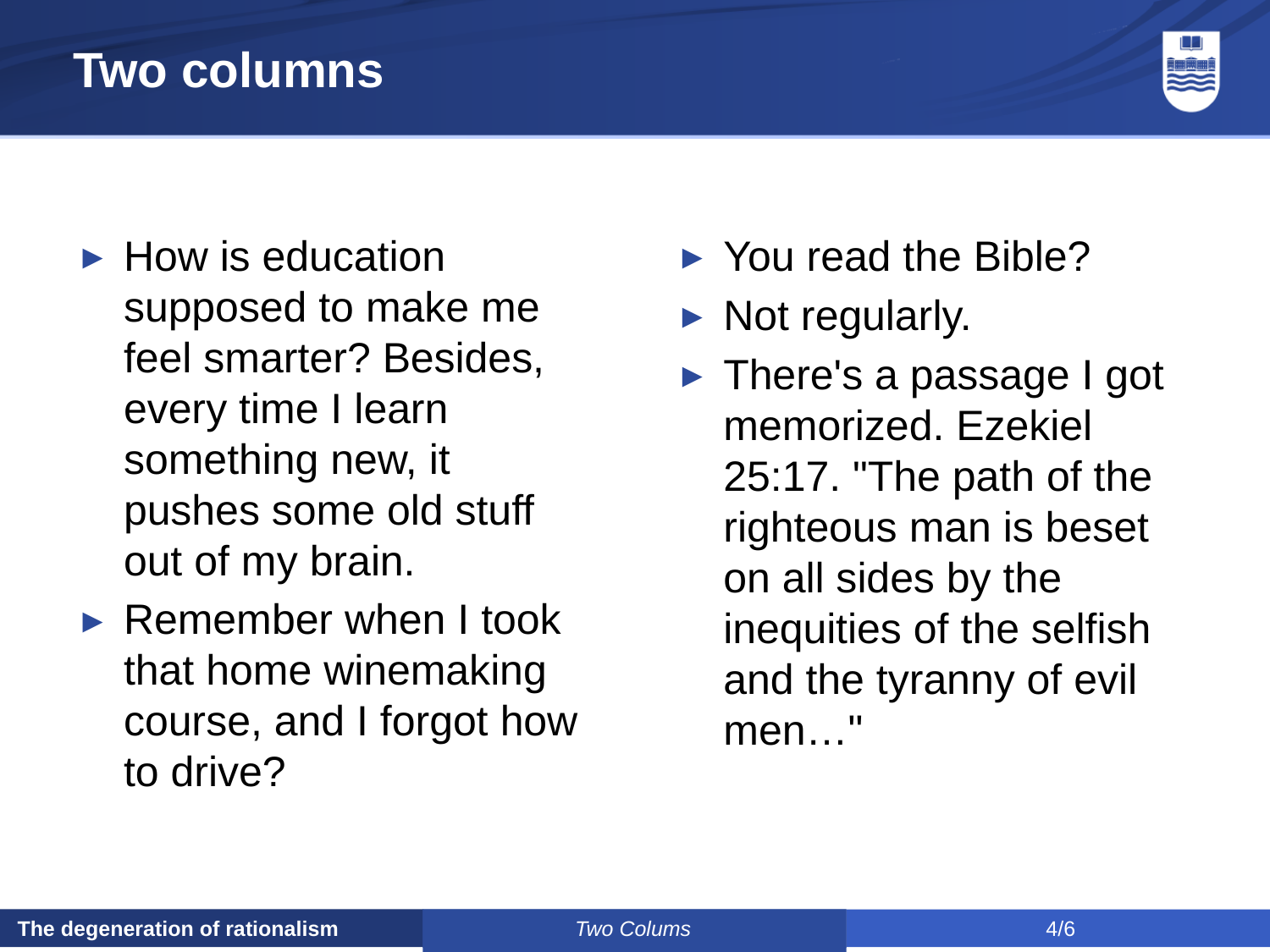

# Two columns
How is education supposed to make me feel smarter? Besides, every time I learn something new, it pushes some old stuff out of my brain.
Remember when I took that home winemaking course, and I forgot how to drive?
You read the Bible?
Not regularly.
There's a passage I got memorized. Ezekiel 25:17. "The path of the righteous man is beset on all sides by the inequities of the selfish and the tyranny of evil men…"

Two Colums